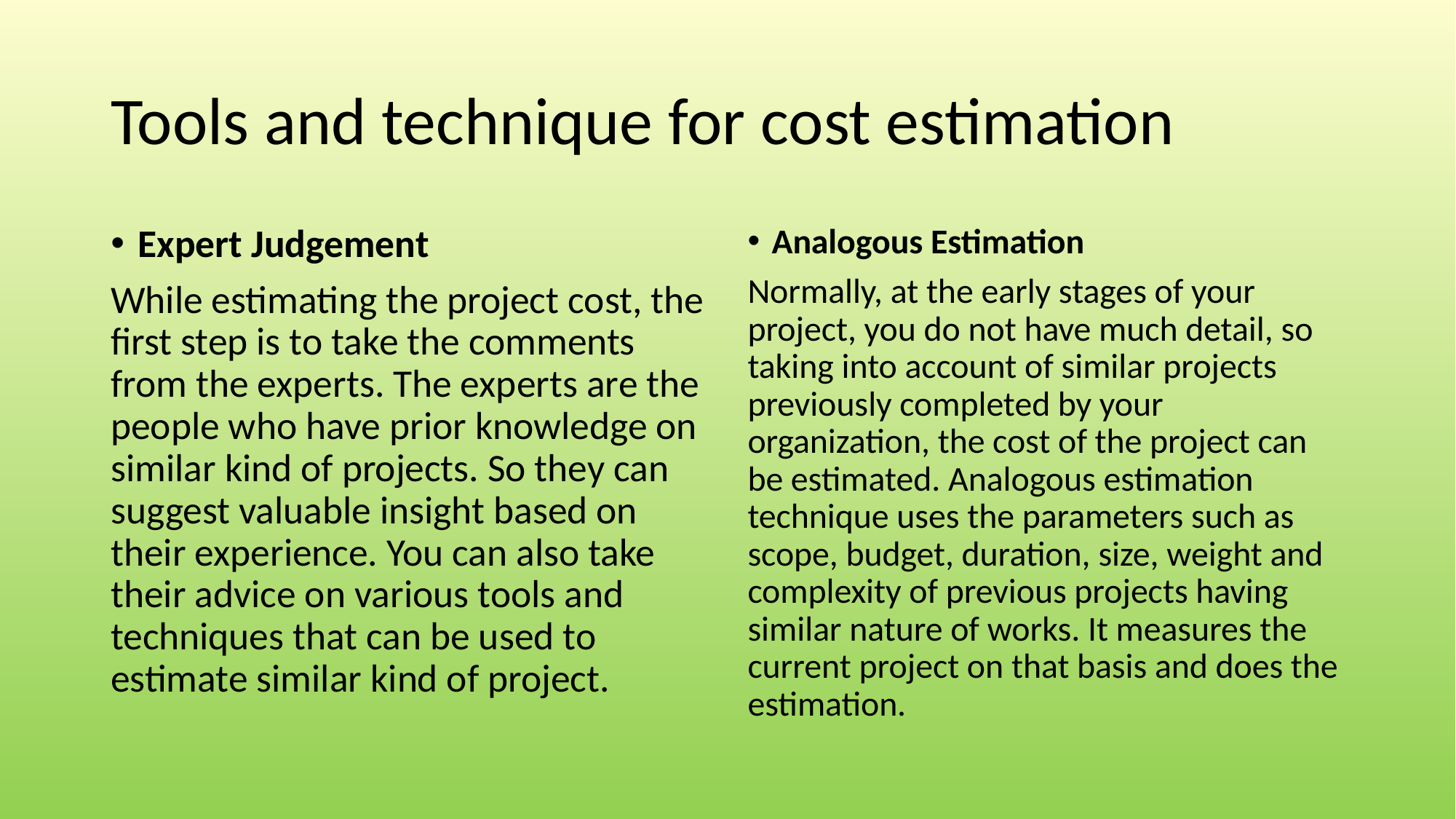

# Tools and technique for cost estimation
Expert Judgement
While estimating the project cost, the first step is to take the comments from the experts. The experts are the people who have prior knowledge on similar kind of projects. So they can suggest valuable insight based on their experience. You can also take their advice on various tools and techniques that can be used to estimate similar kind of project.

Analogous Estimation
Normally, at the early stages of your project, you do not have much detail, so taking into account of similar projects previously completed by your organization, the cost of the project can be estimated. Analogous estimation technique uses the parameters such as scope, budget, duration, size, weight and complexity of previous projects having similar nature of works. It measures the current project on that basis and does the estimation.